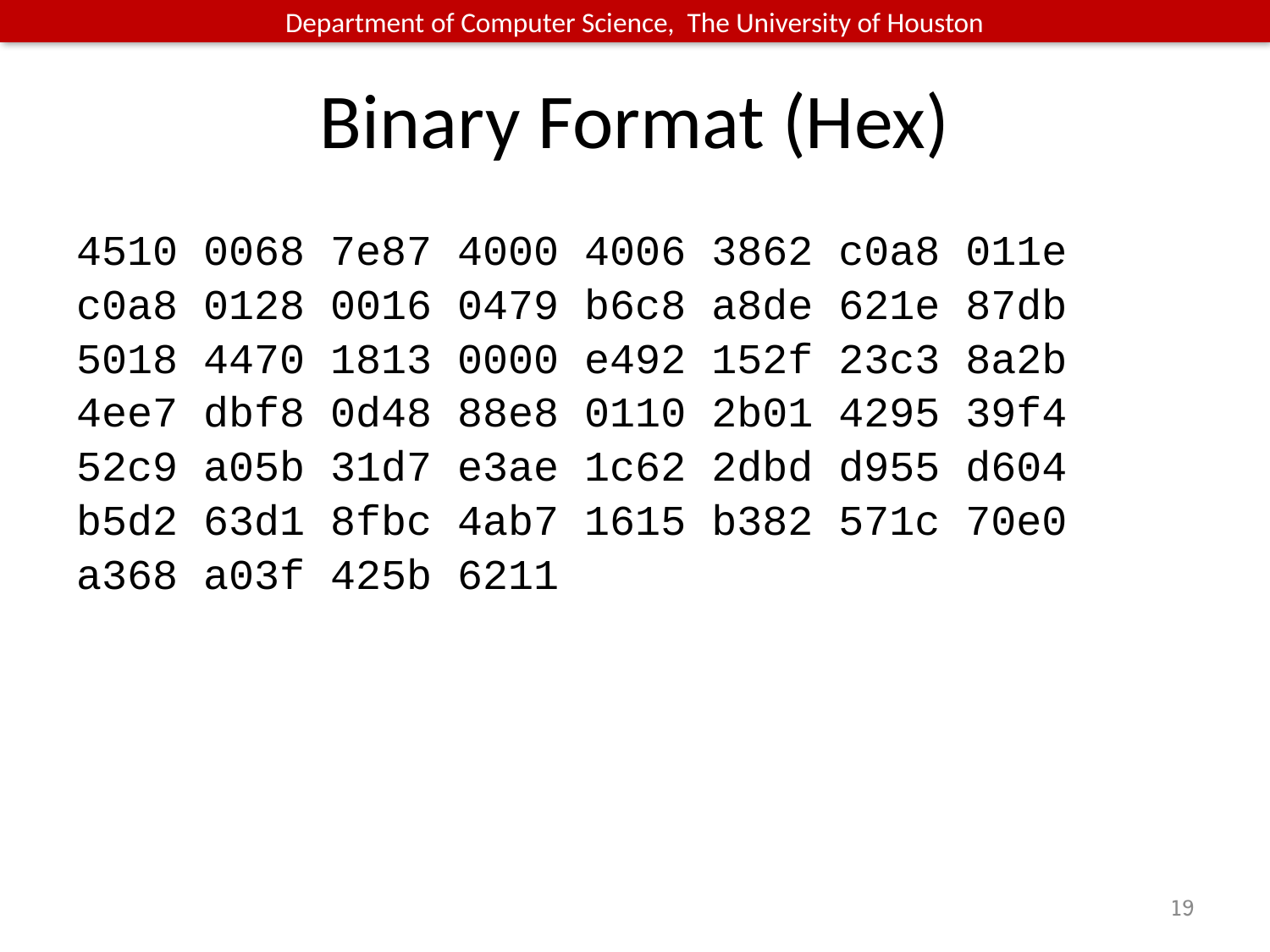

# Binary Format (Hex)
4510 0068 7e87 4000 4006 3862 c0a8 011e
c0a8 0128 0016 0479 b6c8 a8de 621e 87db
5018 4470 1813 0000 e492 152f 23c3 8a2b
4ee7 dbf8 0d48 88e8 0110 2b01 4295 39f4
52c9 a05b 31d7 e3ae 1c62 2dbd d955 d604
b5d2 63d1 8fbc 4ab7 1615 b382 571c 70e0
a368 a03f 425b 6211
19